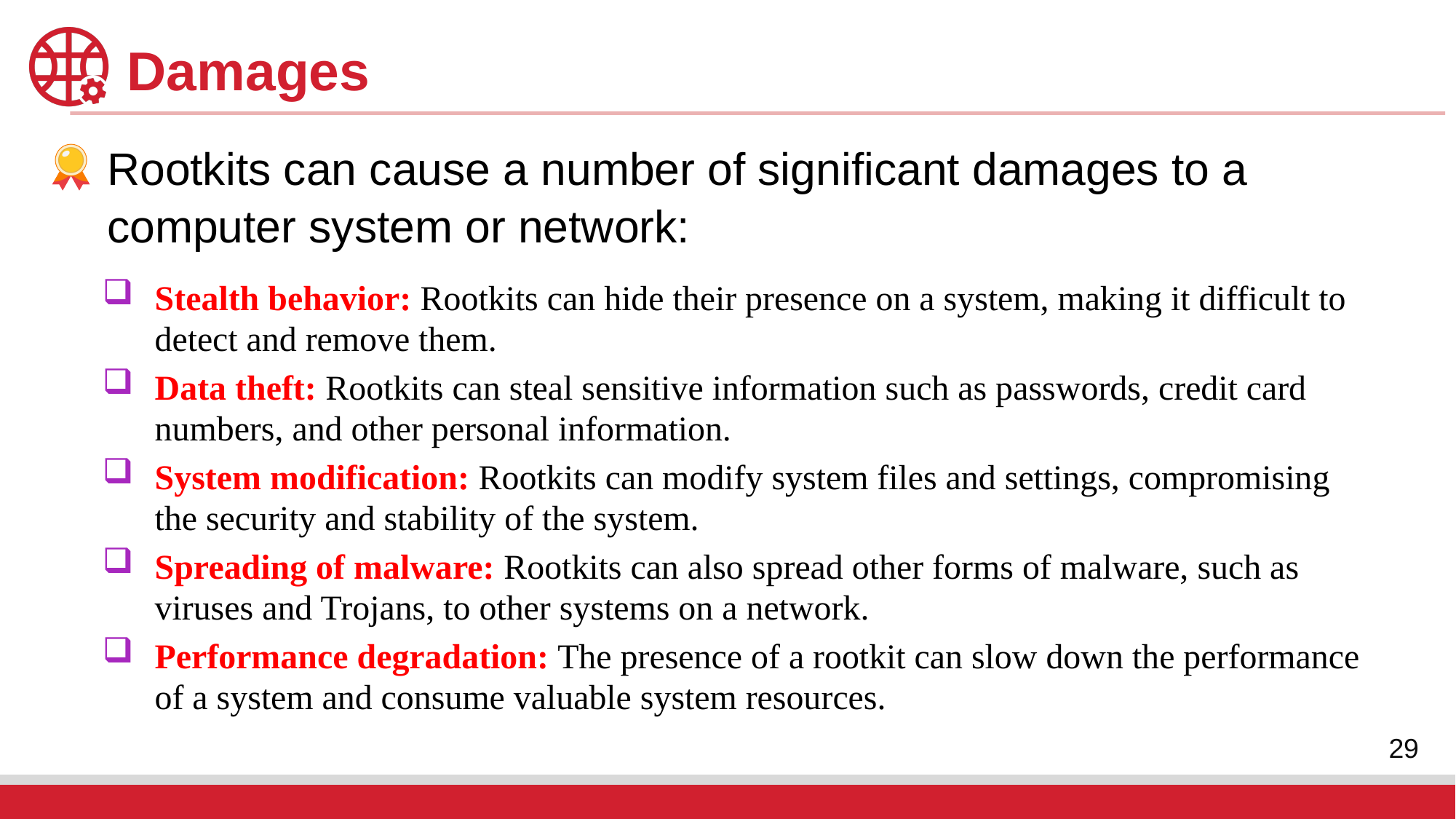

Damages
Rootkits can cause a number of significant damages to a computer system or network:

Stealth behavior: Rootkits can hide their presence on a system, making it difficult to detect and remove them.
Data theft: Rootkits can steal sensitive information such as passwords, credit card numbers, and other personal information.
System modification: Rootkits can modify system files and settings, compromising the security and stability of the system.
Spreading of malware: Rootkits can also spread other forms of malware, such as viruses and Trojans, to other systems on a network.
Performance degradation: The presence of a rootkit can slow down the performance of a system and consume valuable system resources.